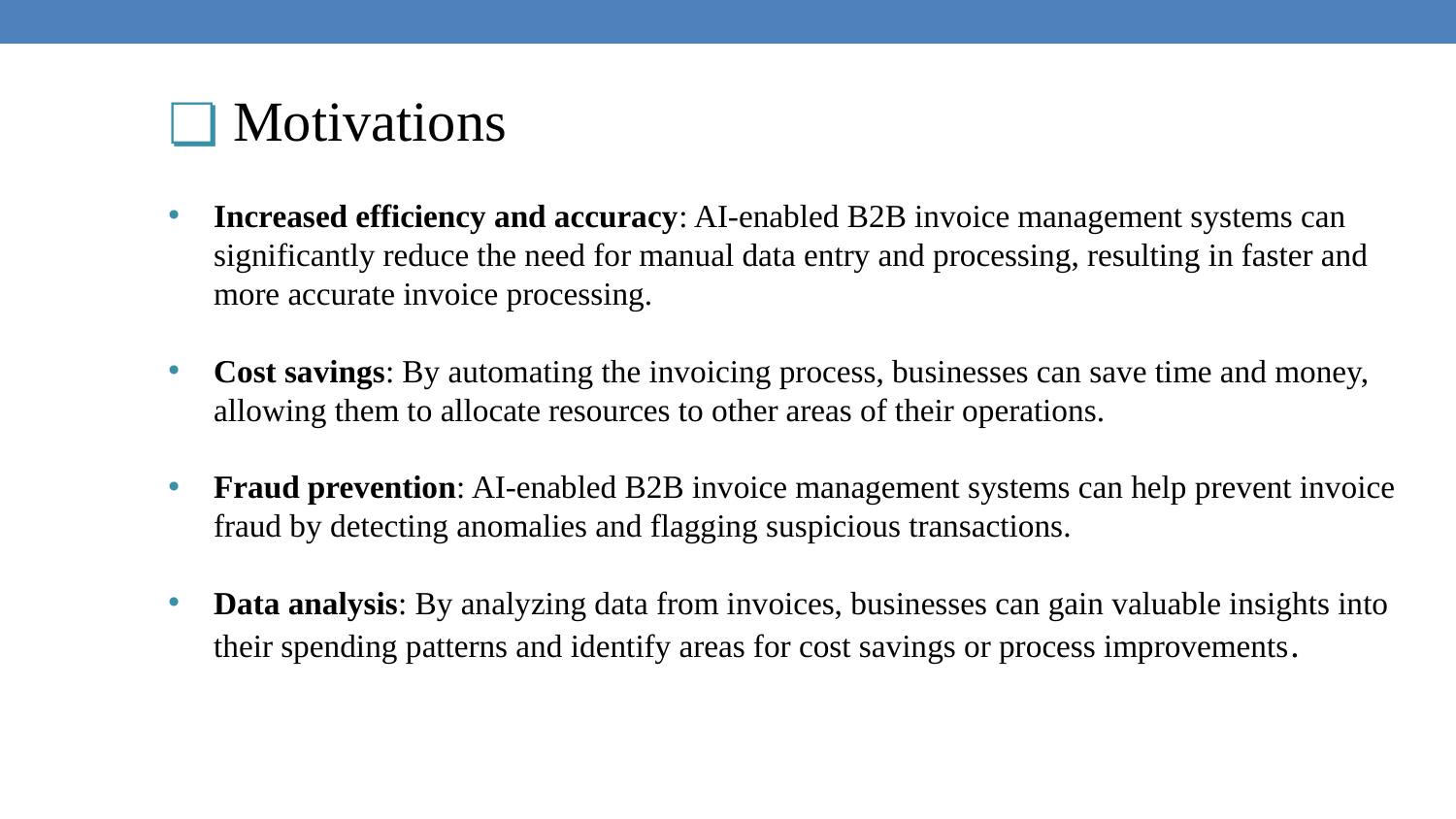

Motivations

Increased efficiency and accuracy: AI-enabled B2B invoice management systems can significantly reduce the need for manual data entry and processing, resulting in faster and more accurate invoice processing.

Cost savings: By automating the invoicing process, businesses can save time and money, allowing them to allocate resources to other areas of their operations.

Fraud prevention: AI-enabled B2B invoice management systems can help prevent invoice fraud by detecting anomalies and flagging suspicious transactions.

Data analysis: By analyzing data from invoices, businesses can gain valuable insights into their spending patterns and identify areas for cost savings or process improvements.